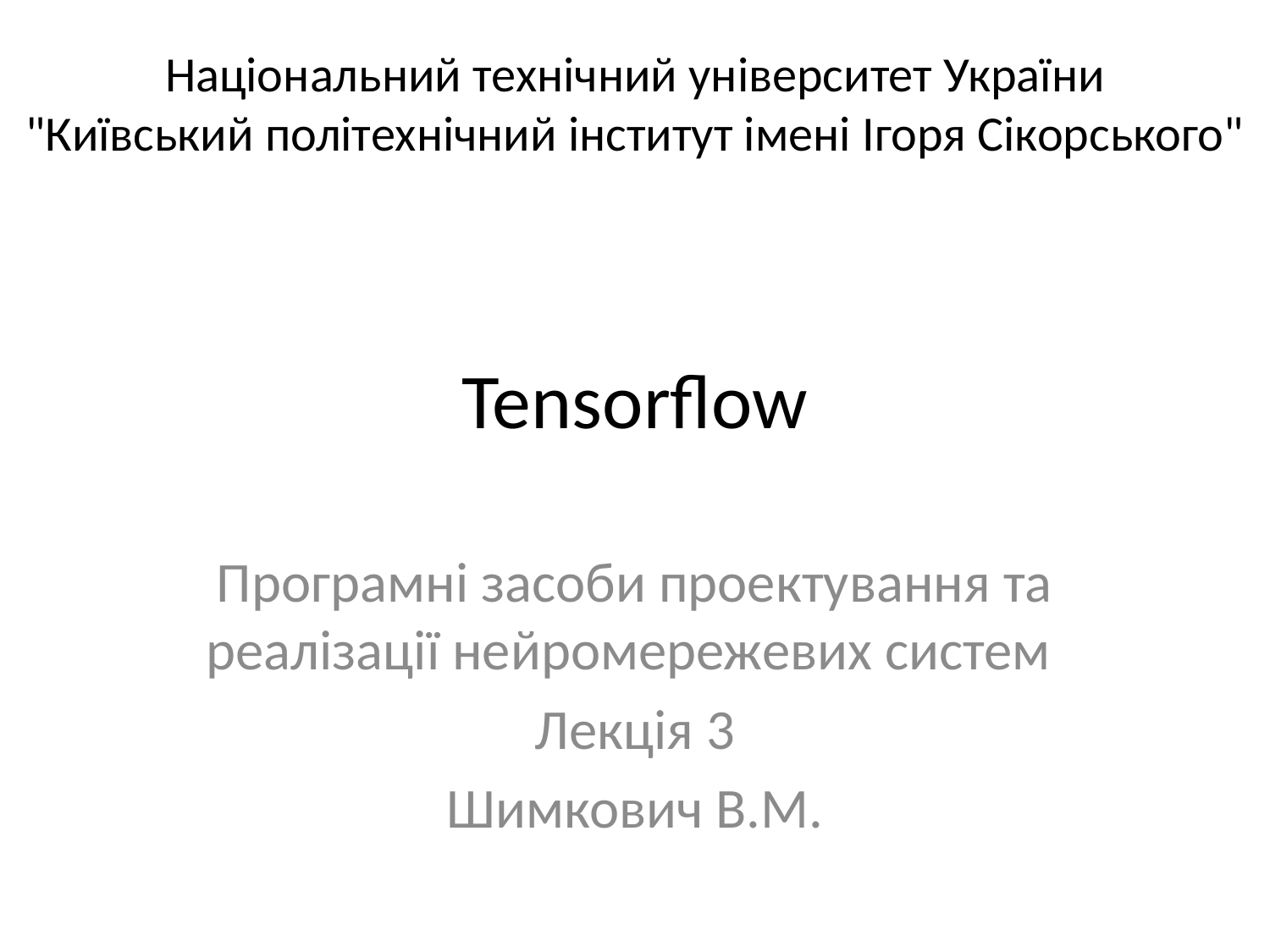

Національний технічний університет України
"Київський політехнічний інститут імені Ігоря Сікорського"
# Tensorflow
Програмні засоби проектування та реалізації нейромережевих систем
Лекція 3
Шимкович В.М.